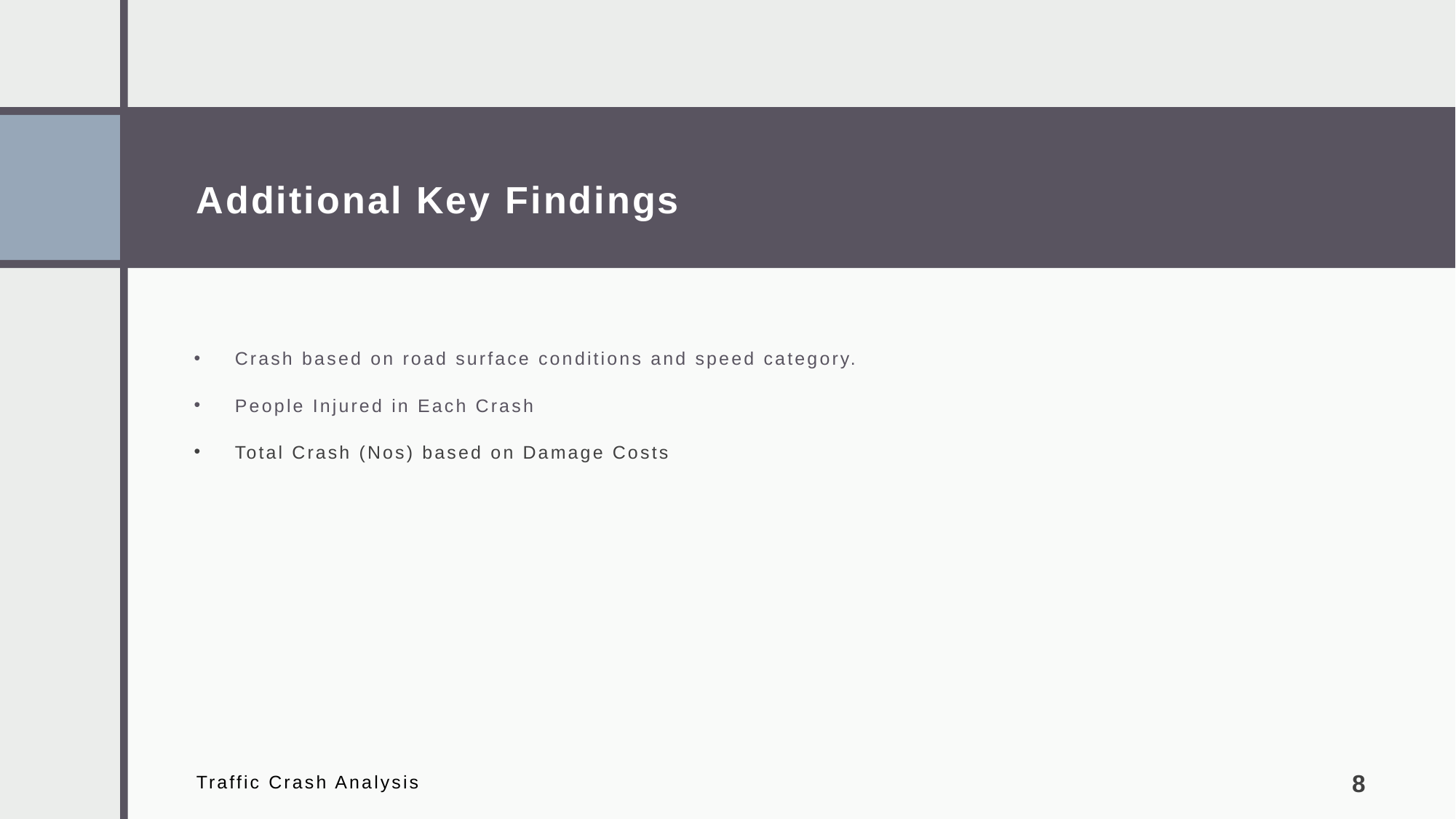

# Additional Key Findings
Crash based on road surface conditions and speed category.
People Injured in Each Crash
Total Crash (Nos) based on Damage Costs

Traffic Crash Analysis
8